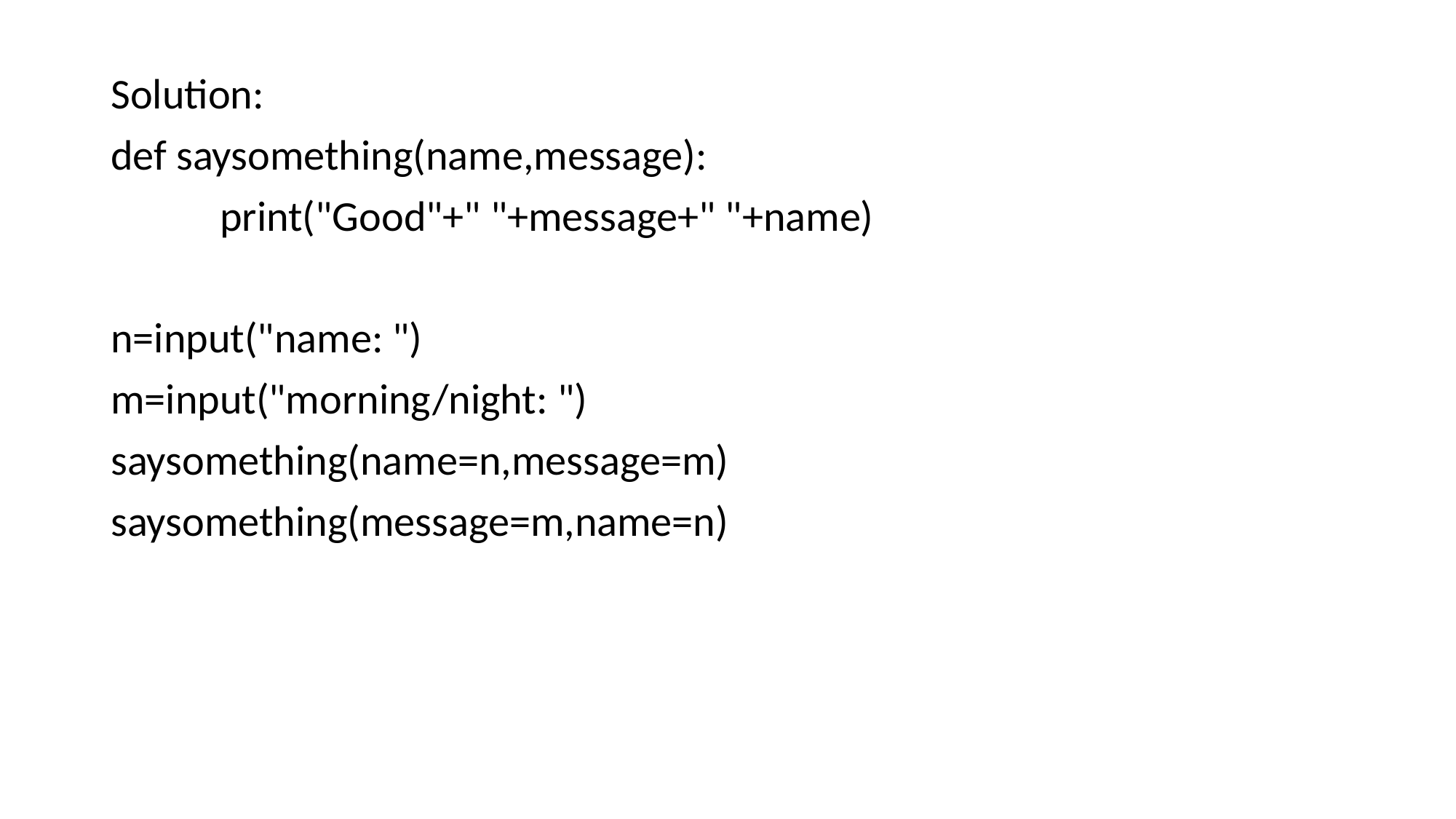

Solution:
def saysomething(name,message):
	print("Good"+" "+message+" "+name)

n=input("name: ")
m=input("morning/night: ")
saysomething(name=n,message=m)
saysomething(message=m,name=n)